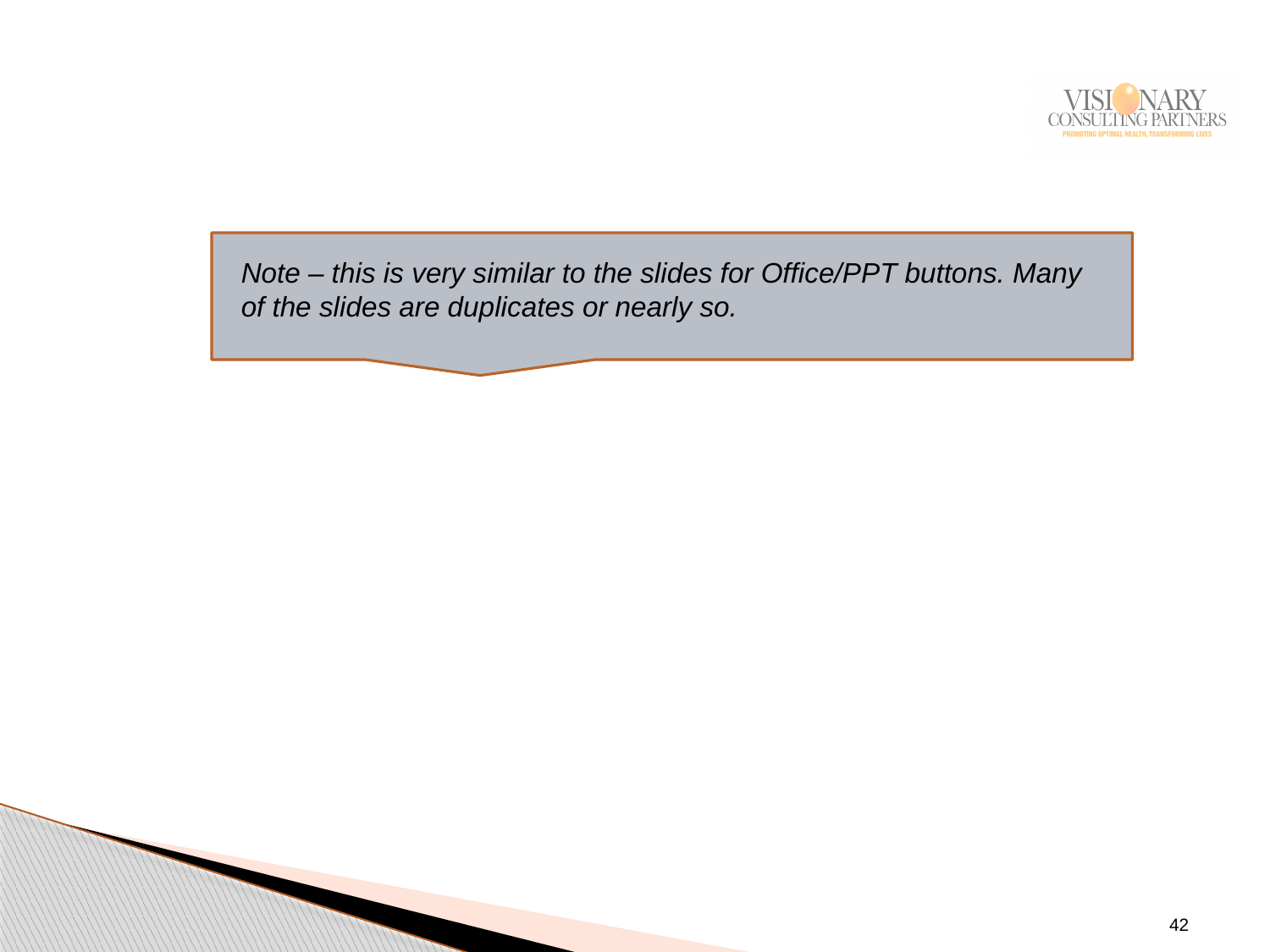

Note – this is very similar to the slides for Office/PPT buttons. Many of the slides are duplicates or nearly so.
42